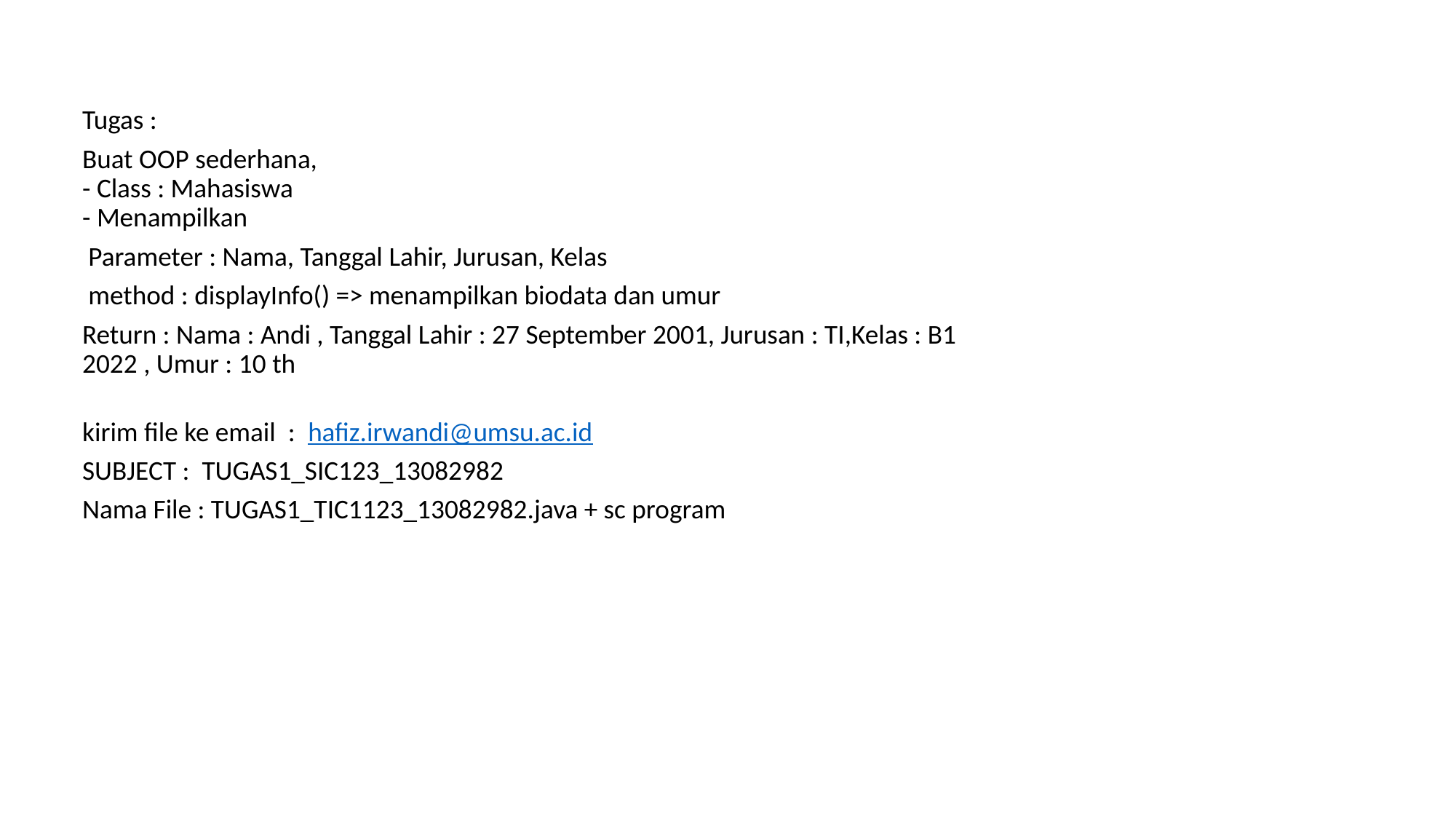

Tugas :
Buat OOP sederhana,
- Class : Mahasiswa
- Menampilkan
 Parameter : Nama, Tanggal Lahir, Jurusan, Kelas
 method : displayInfo() => menampilkan biodata dan umur
Return : Nama : Andi , Tanggal Lahir : 27 September 2001, Jurusan : TI,Kelas : B1 2022 , Umur : 10 th
kirim file ke email  :  hafiz.irwandi@umsu.ac.id
SUBJECT :  TUGAS1_SIC123_13082982
Nama File : TUGAS1_TIC1123_13082982.java + sc program